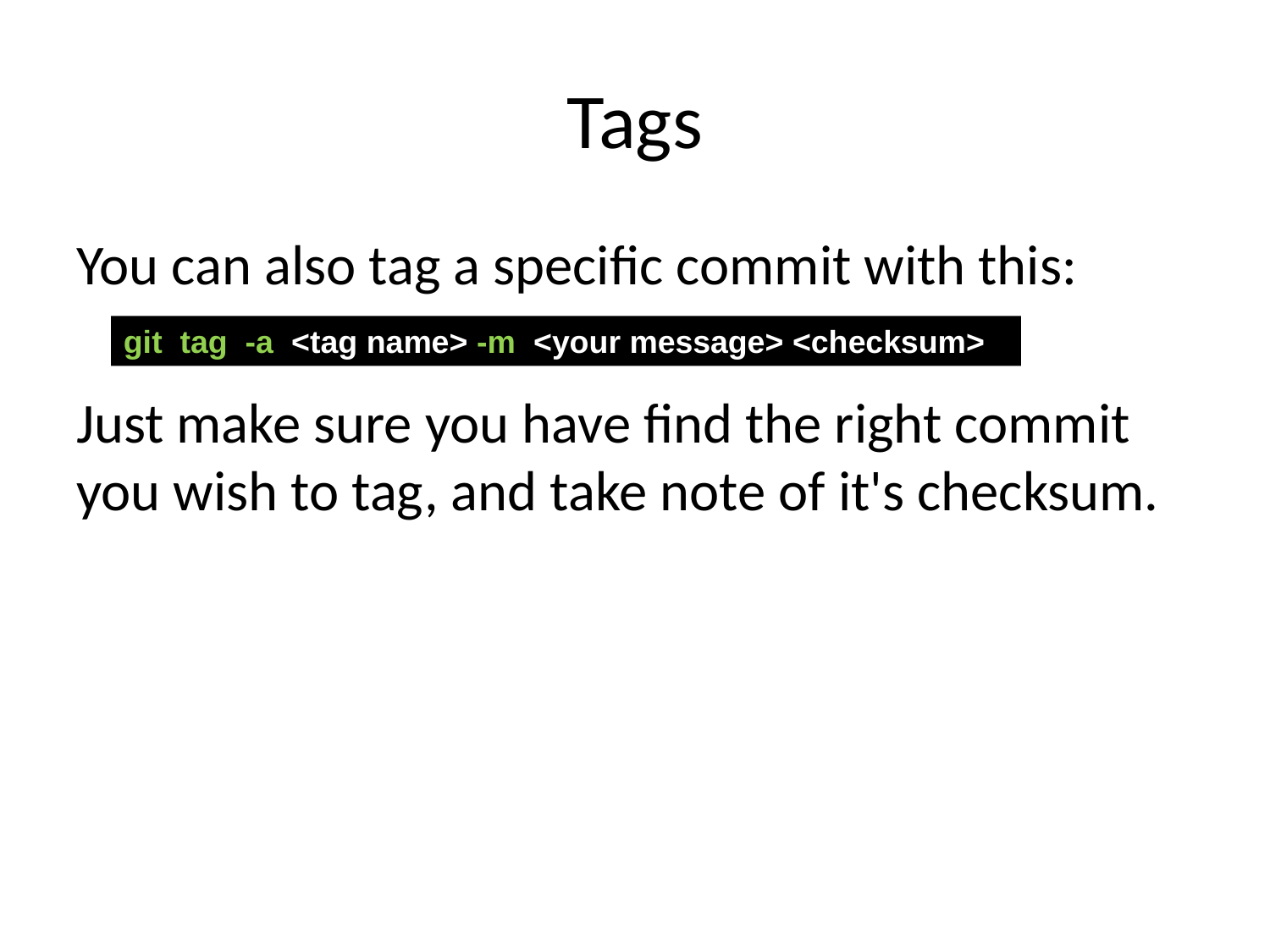

# Tags
You can also tag a specific commit with this:

Just make sure you have find the right commit you wish to tag, and take note of it's checksum.

git  tag  -a  <tag name> -m  <your message> <checksum>